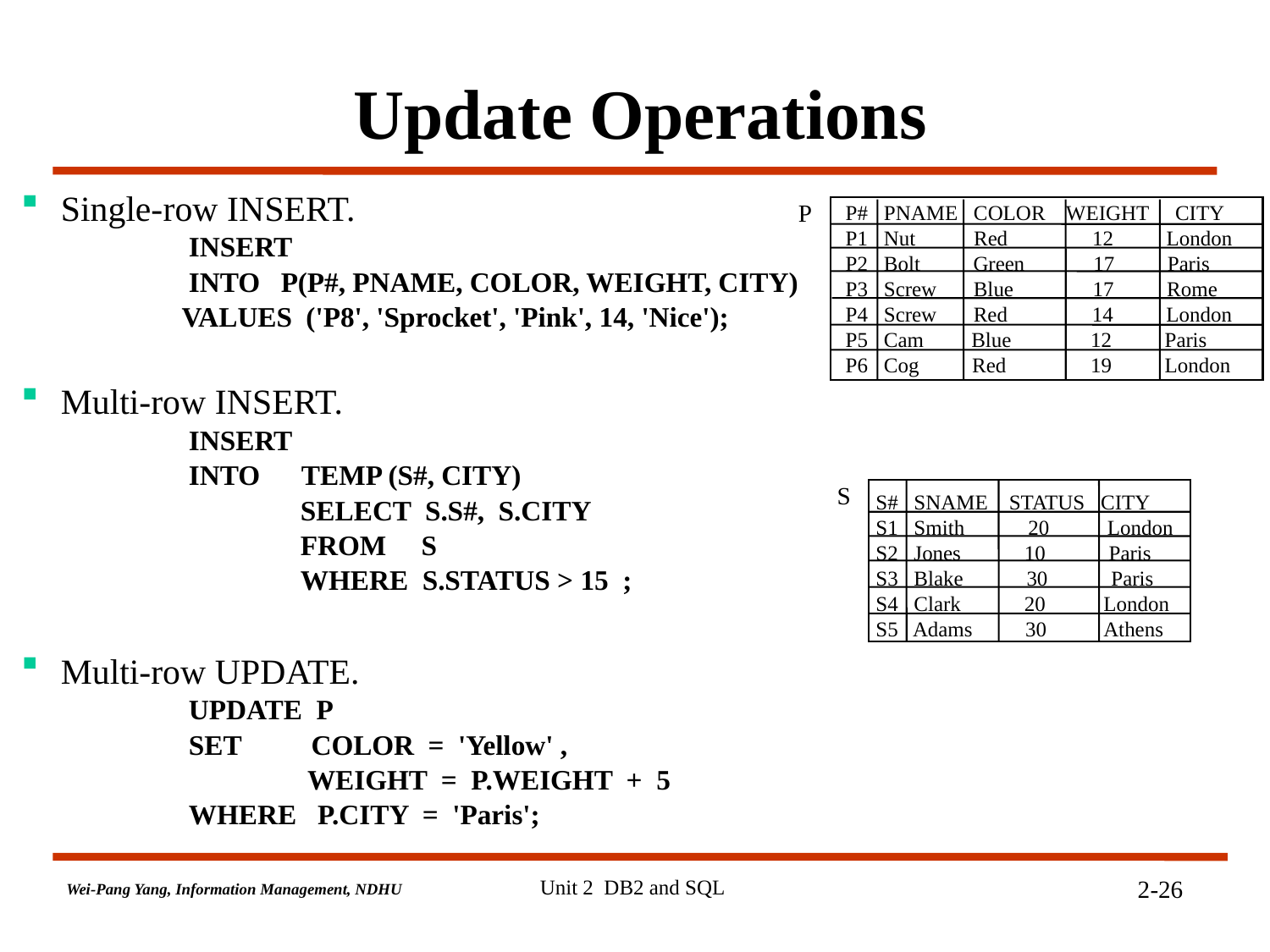

# Update Operations
Single-row INSERT.
                        INSERT
                        INTO   P(P#, PNAME, COLOR, WEIGHT, CITY)
                       VALUES  ('P8', 'Sprocket', 'Pink', 14, 'Nice');

Multi-row INSERT.
                        INSERT
                        INTO      TEMP (S#, CITY)
                                        SELECT  S.S#,  S.CITY
                                        FROM     S
                                        WHERE  S.STATUS > 15  ;

Multi-row UPDATE.
                        UPDATE  P
                        SET          COLOR  =  'Yellow' ,
                                         WEIGHT  =  P.WEIGHT  +  5
                        WHERE   P.CITY  =  'Paris';

P
P#   PNAME   COLOR    WEIGHT     CITY
P1   Nut           Red                12          London
P2   Bolt          Green             17          Paris
P3   Screw       Blue               17          Rome
P4   Screw       Red                14          London
P5   Cam         Blue               12          Paris
P6   Cog          Red                19          London

S

S#   SNAME    STATUS   CITY
S1   Smith            20           London
S2   Jones            10            Paris
S3   Blake            30            Paris
S4   Clark            20           London
S5   Adams          30           Athens

Unit 2  DB2 and SQL